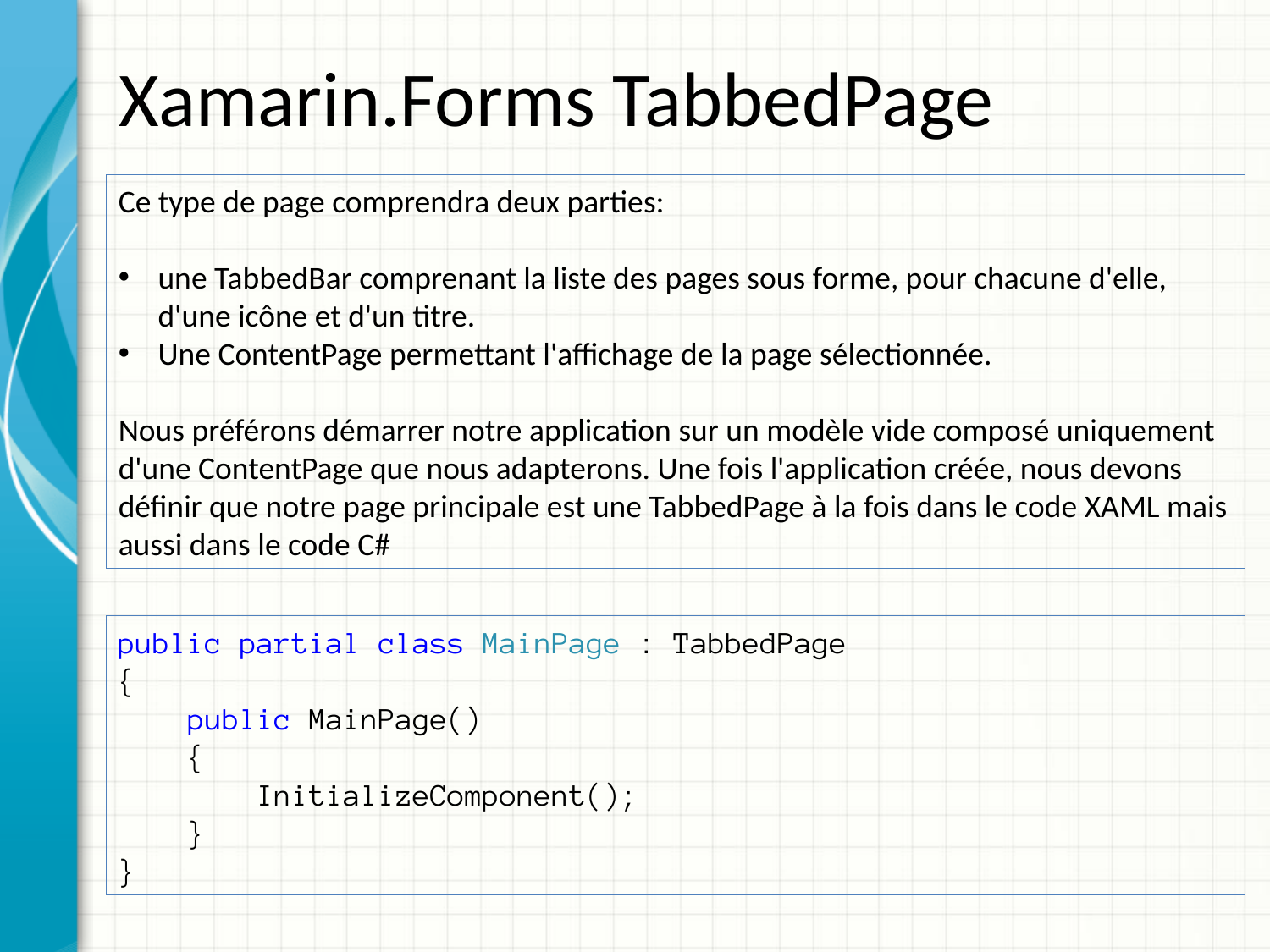

# Xamarin.Forms TabbedPage
Ce type de page comprendra deux parties:

une TabbedBar comprenant la liste des pages sous forme, pour chacune d'elle, d'une icône et d'un titre.
Une ContentPage permettant l'affichage de la page sélectionnée.

Nous préférons démarrer notre application sur un modèle vide composé uniquement d'une ContentPage que nous adapterons. Une fois l'application créée, nous devons définir que notre page principale est une TabbedPage à la fois dans le code XAML mais aussi dans le code C#
public partial class MainPage : TabbedPage
{
    public MainPage()
    {
        InitializeComponent();
    }
}